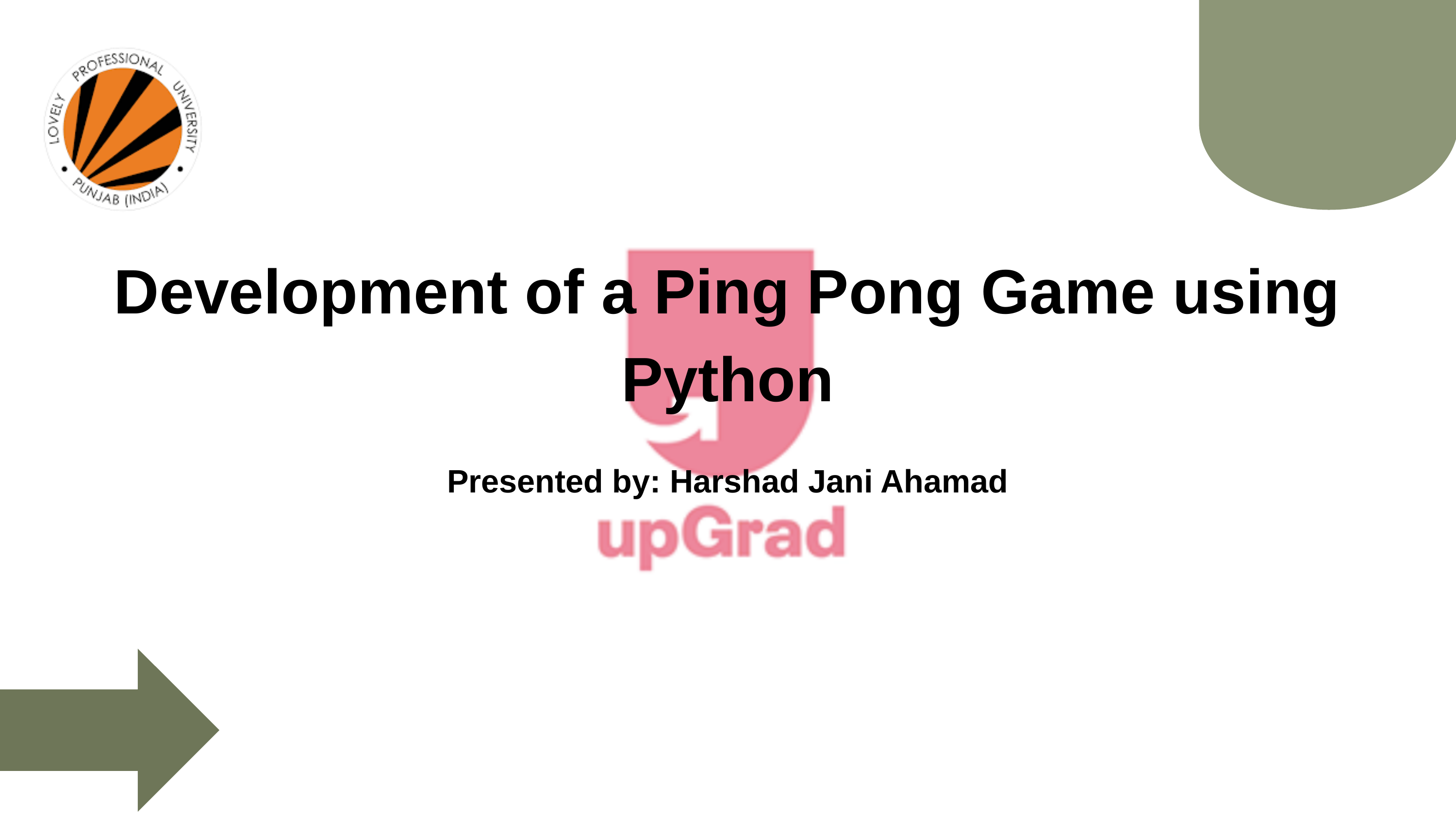

Development of a Ping Pong Game using Python
Presented by: Harshad Jani Ahamad